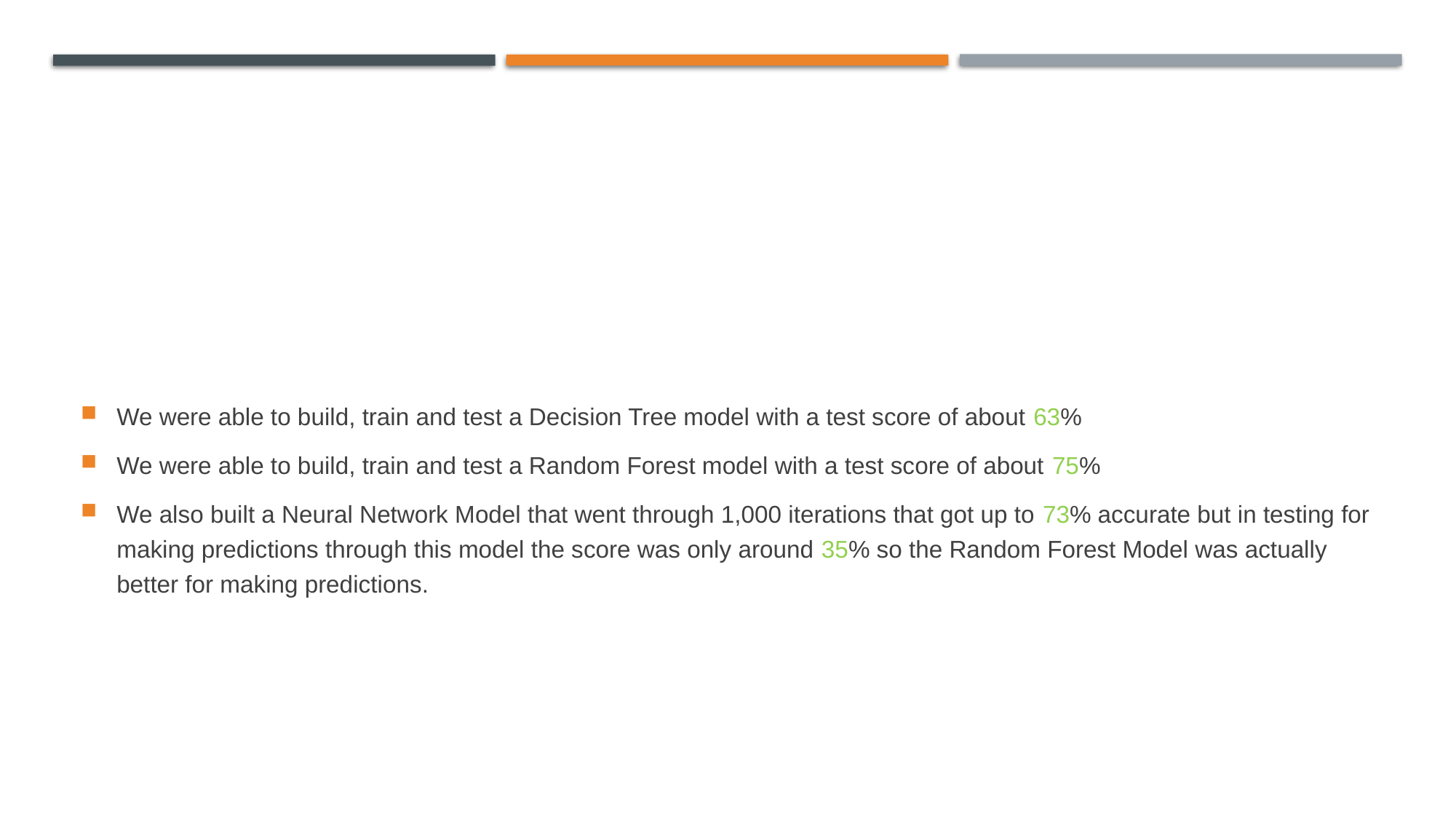

#
We were able to build, train and test a Decision Tree model with a test score of about 63%
We were able to build, train and test a Random Forest model with a test score of about 75%
We also built a Neural Network Model that went through 1,000 iterations that got up to 73% accurate but in testing for making predictions through this model the score was only around 35% so the Random Forest Model was actually better for making predictions.